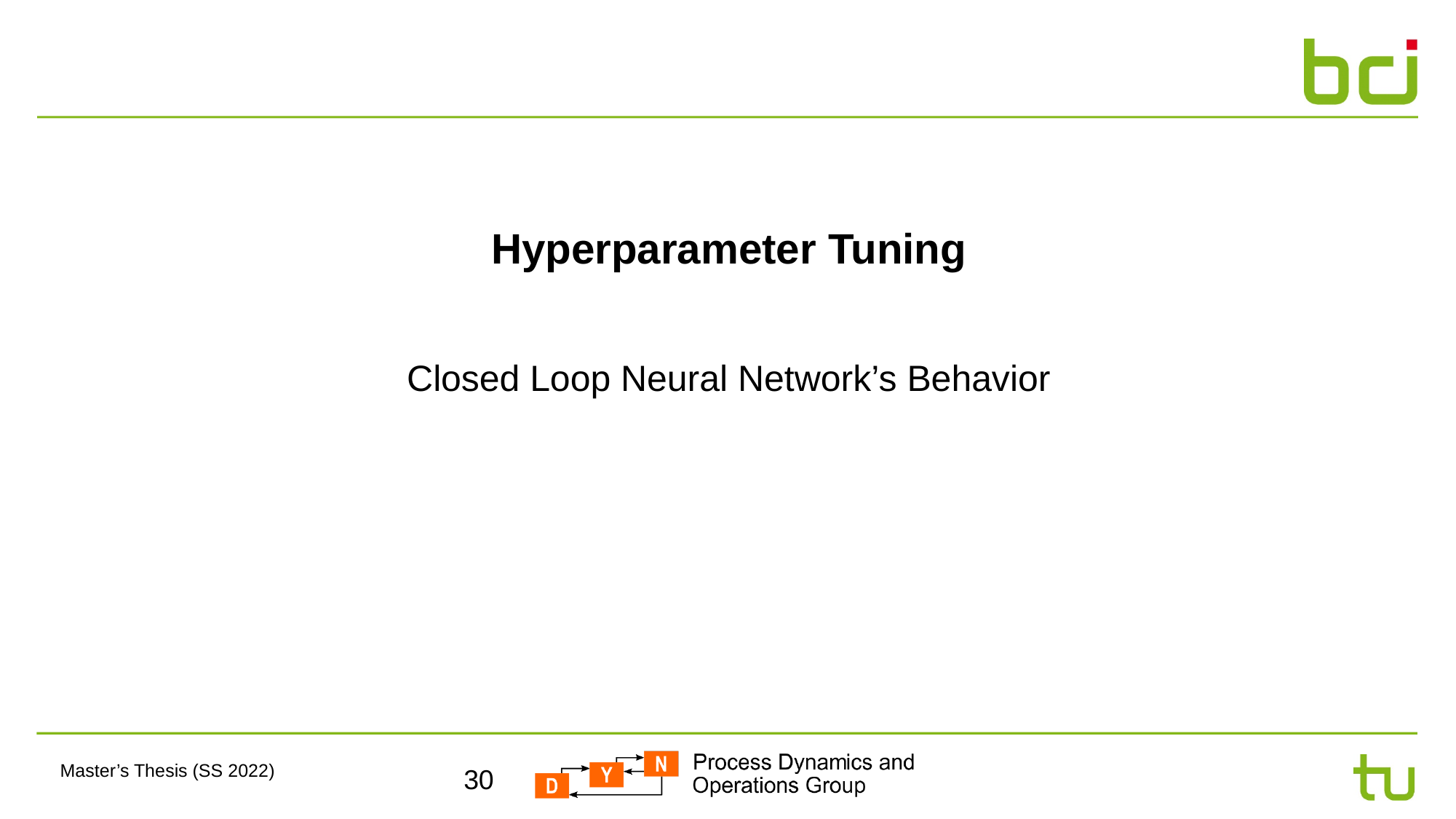

# Hyperparameter Tuning
Closed Loop Neural Network’s Behavior
30